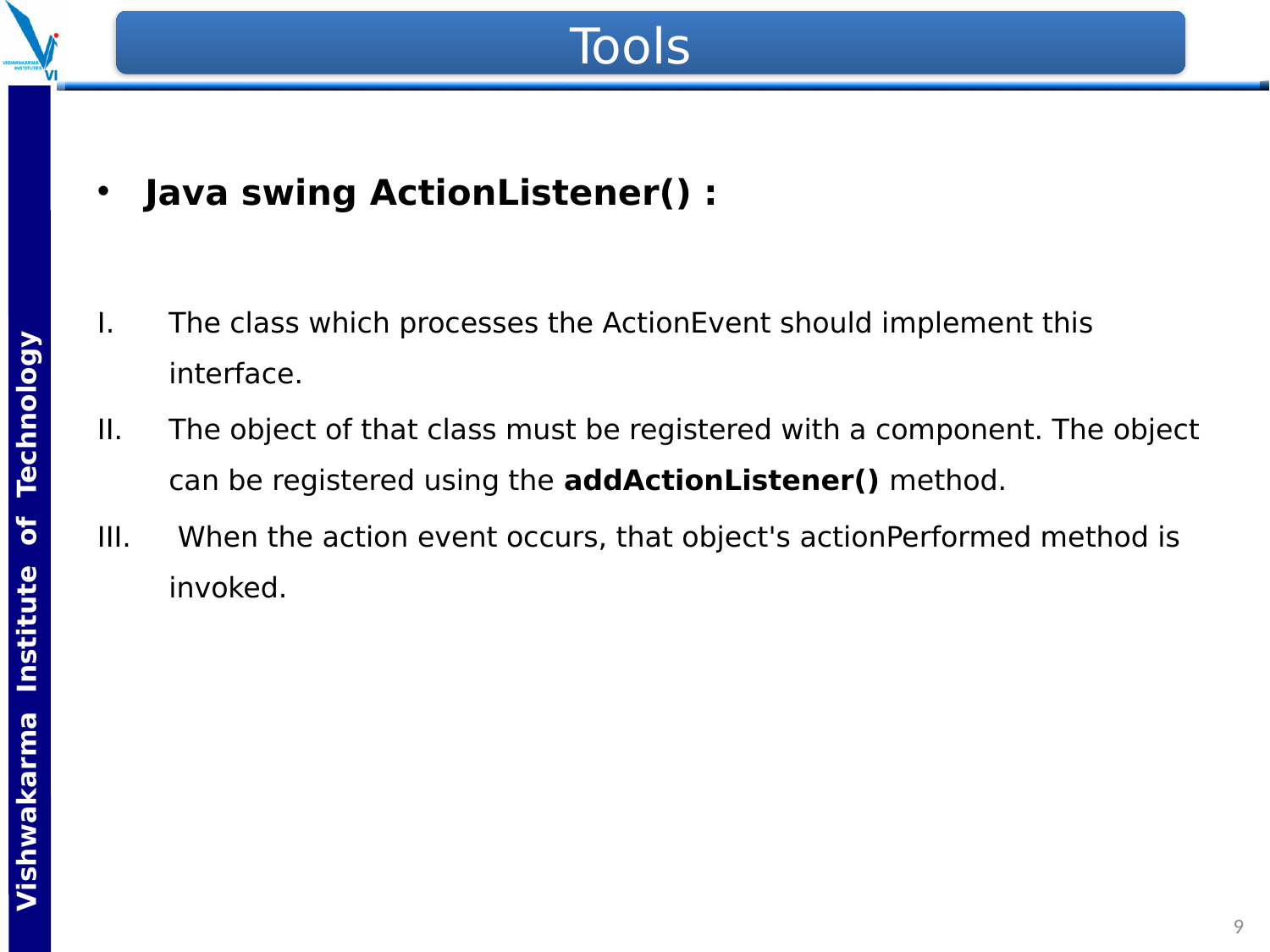

# Tools

Java swing ActionListener() :

The class which processes the ActionEvent should implement this interface.
The object of that class must be registered with a component. The object can be registered using the addActionListener() method.
 When the action event occurs, that object's actionPerformed method is invoked.
9